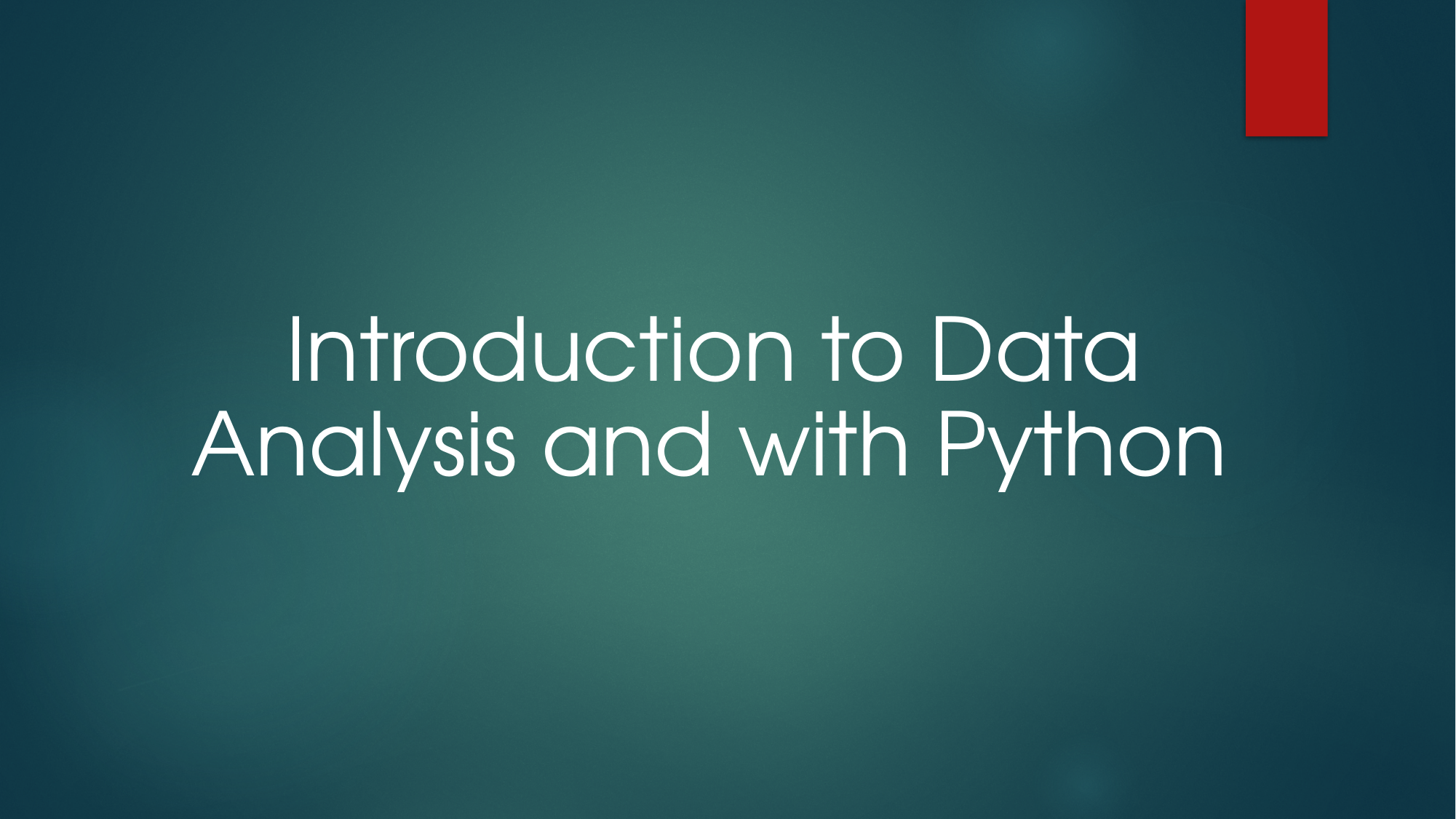

Introduction to Data Analysis and with Python